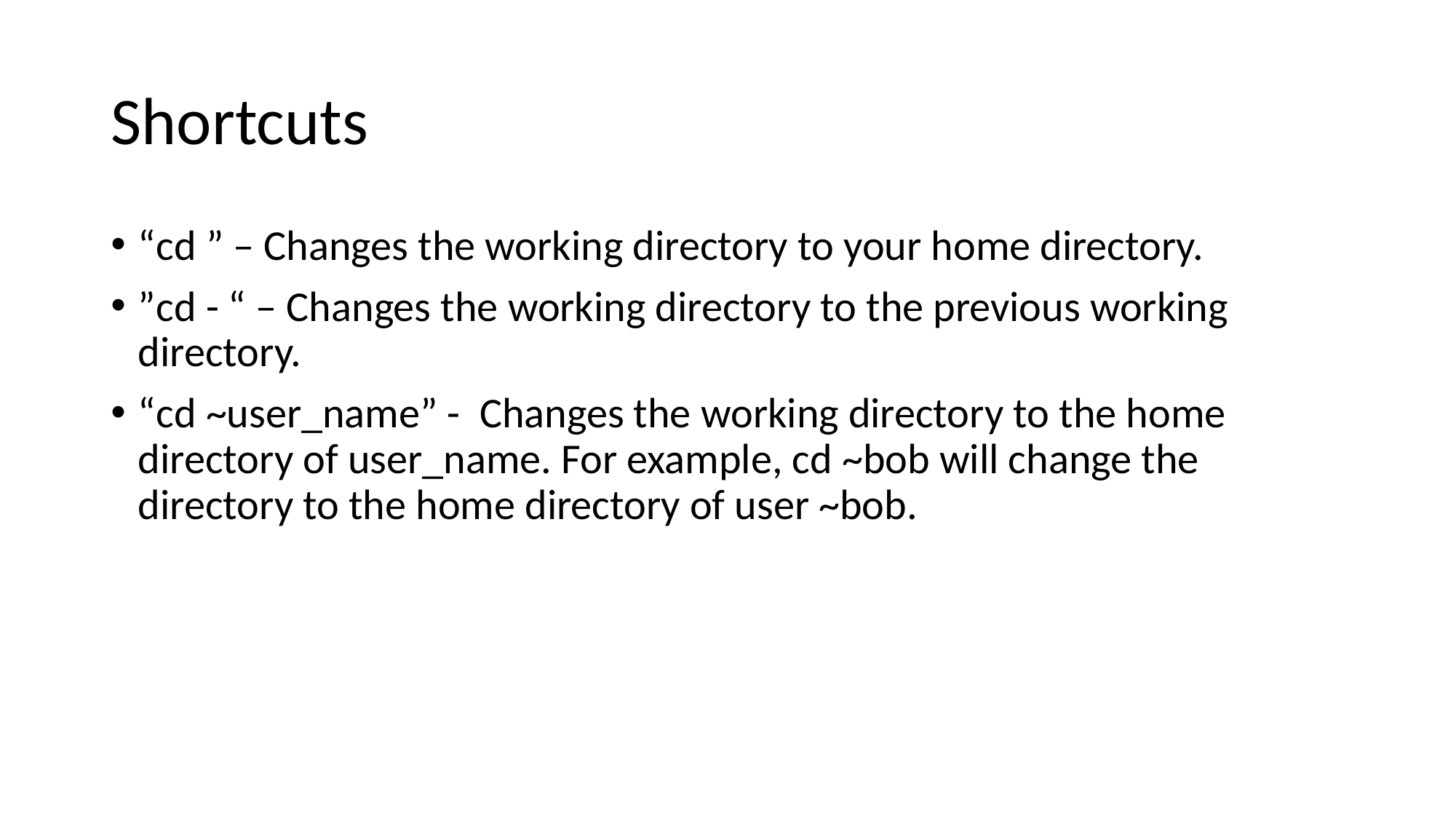

# Shortcuts
“cd ” – Changes the working directory to your home directory.
”cd - “ – Changes the working directory to the previous working directory.
“cd ~user_name” -  Changes the working directory to the home directory of user_name. For example, cd ~bob will change the directory to the home directory of user ~bob.